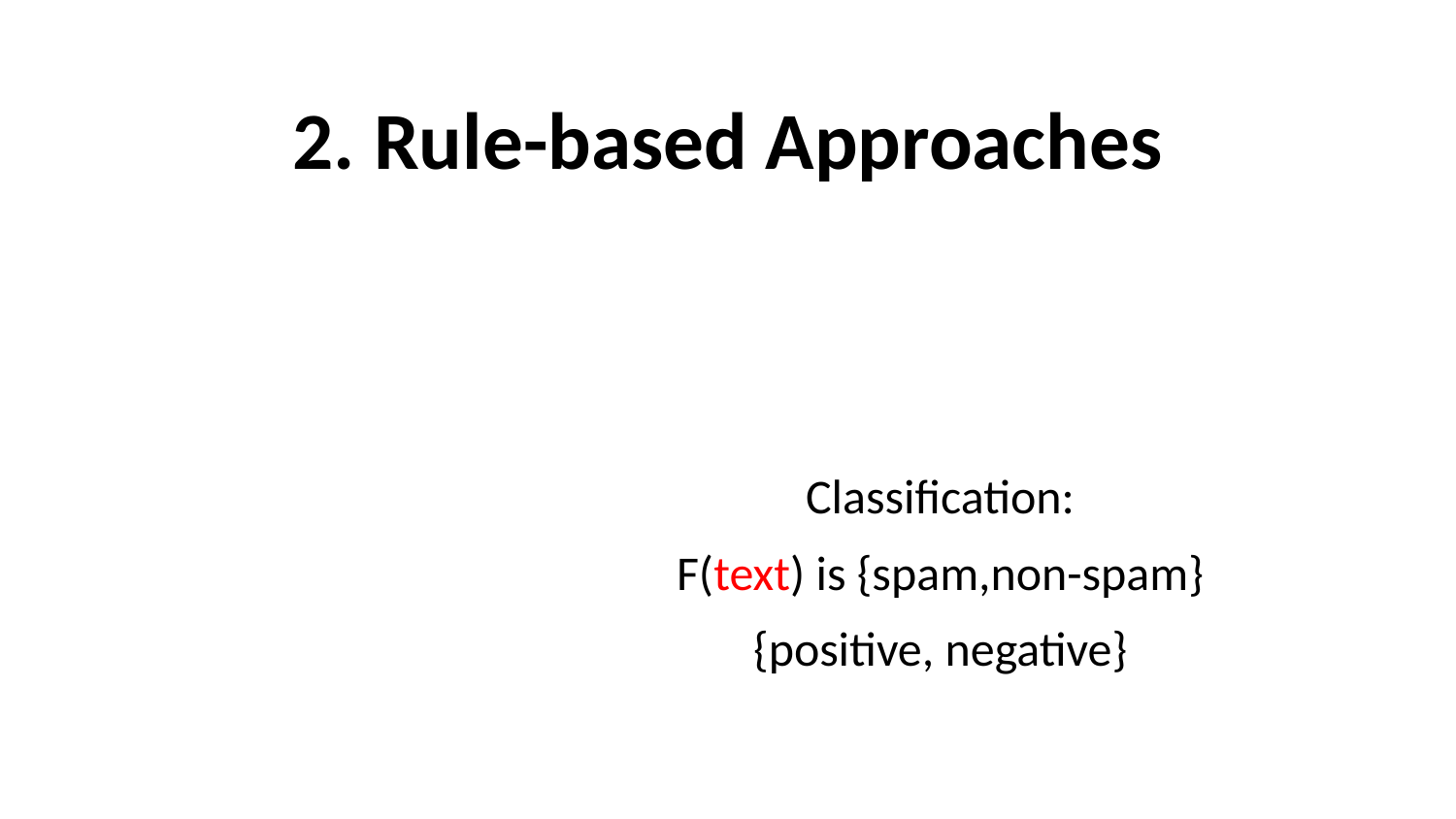

# 2. Rule-based Approaches
Classification:
F(text) is {spam,non-spam}
{positive, negative}